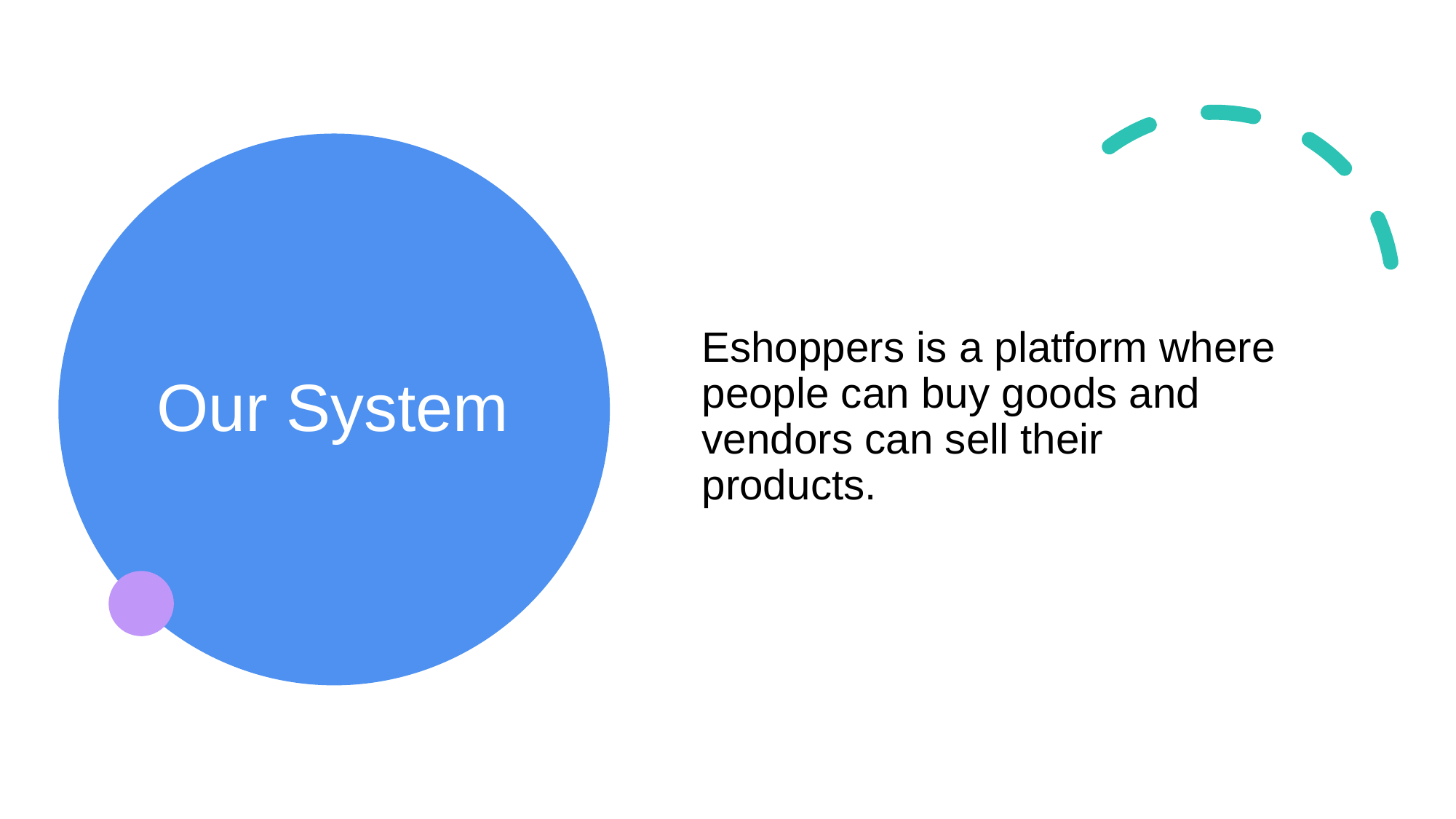

# Our System
Eshoppers is a platform where people can buy goods and vendors can sell their products.
Our System